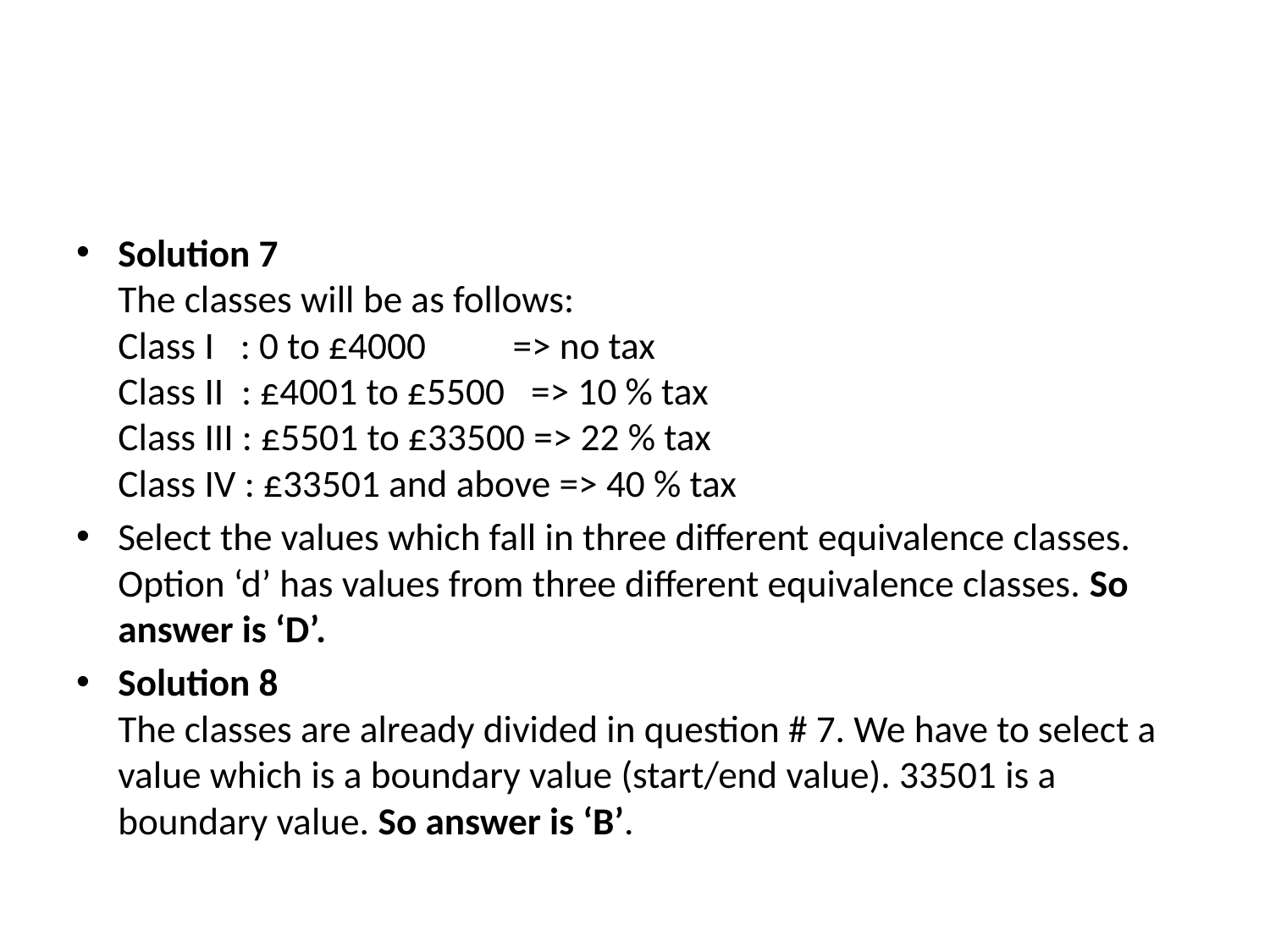

#
Solution 7
The classes will be as follows:
Class I   : 0 to £4000          => no tax
Class II  : £4001 to £5500   => 10 % tax
Class III : £5501 to £33500 => 22 % tax
Class IV : £33501 and above => 40 % tax
Select the values which fall in three different equivalence classes. Option ‘d’ has values from three different equivalence classes. So answer is ‘D’.
Solution 8
The classes are already divided in question # 7. We have to select a value which is a boundary value (start/end value). 33501 is a boundary value. So answer is ‘B’.